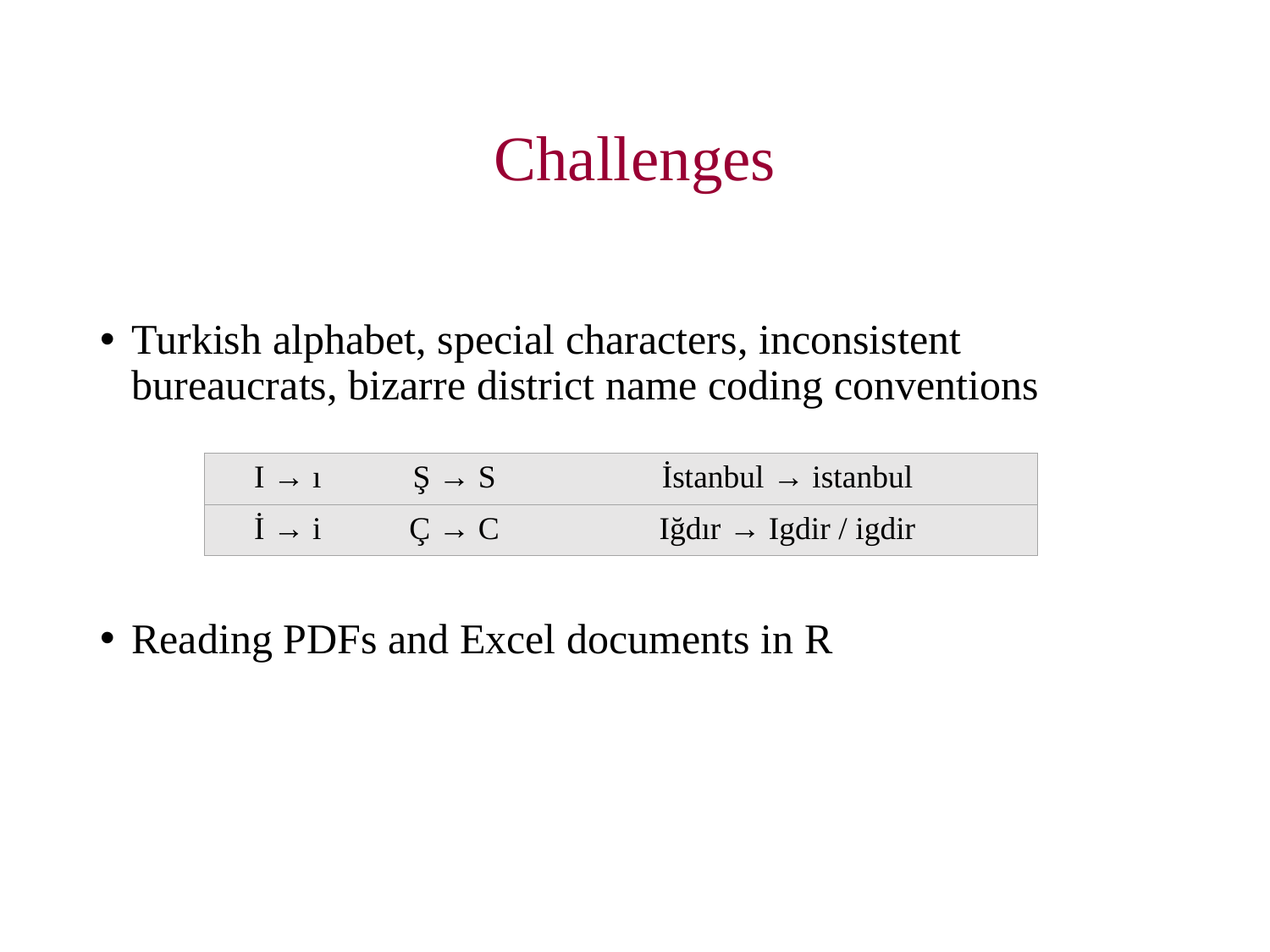

# Challenges
Turkish alphabet, special characters, inconsistent bureaucrats, bizarre district name coding conventions

Reading PDFs and Excel documents in R

| I → ı | Ş → S | İstanbul → istanbul |
| --- | --- | --- |
| İ → i | Ç → C | Iğdır → Igdir / igdir |